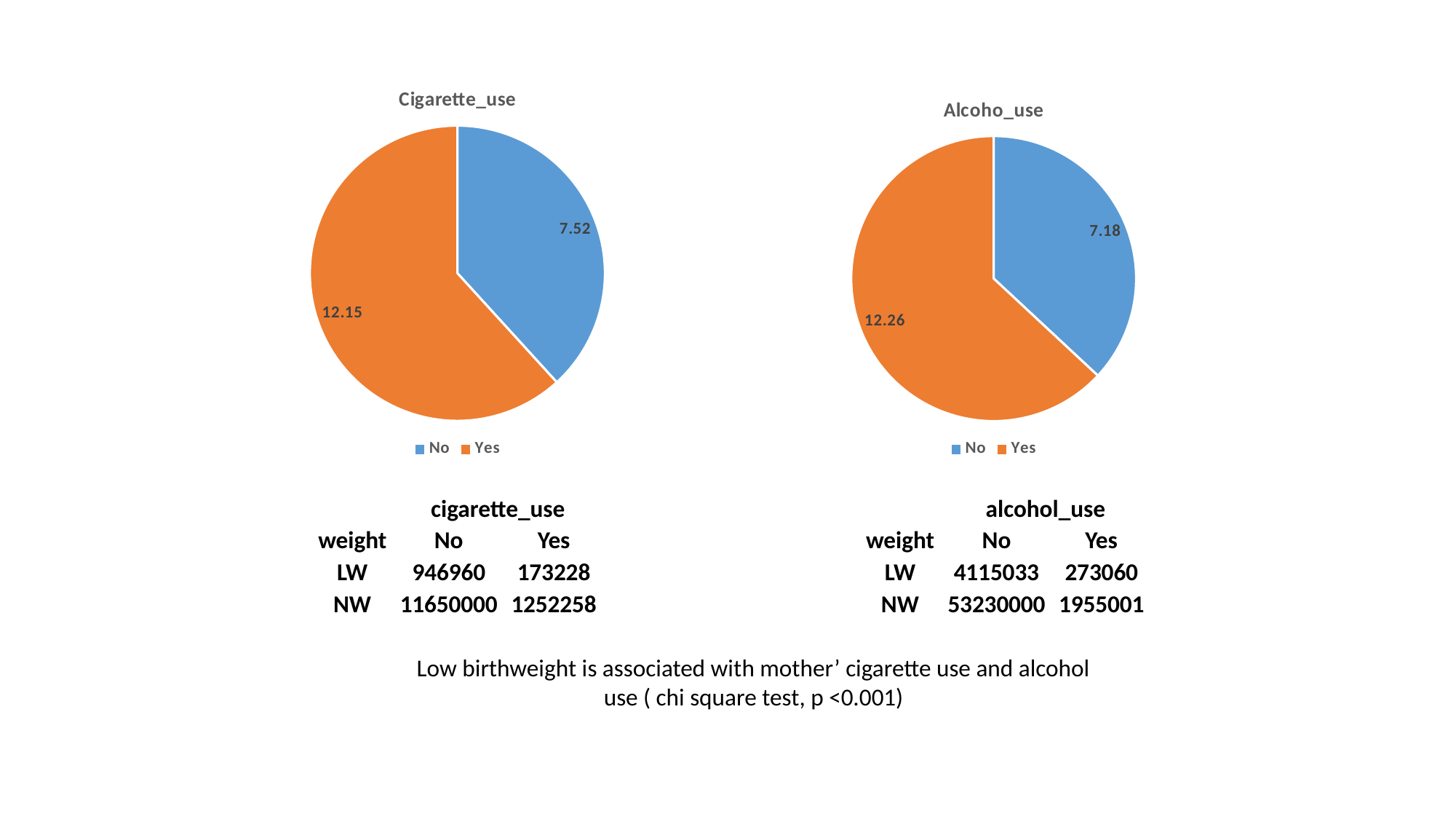

### Chart: Cigarette_use

| Category |  |
|---|---|
| No | 7.52 |
| Yes | 12.15 |

### Chart:

| Category |  |
|---|---|
| No | 7.18 |
| Yes | 12.26 |
|  | cigarette\_use |  |
| --- | --- | --- |
| weight | No | Yes |
| LW | 946960 | 173228 |
| NW | 11650000 | 1252258 |
|  | alcohol\_use |  |
| --- | --- | --- |
| weight | No | Yes |
| LW | 4115033 | 273060 |
| NW | 53230000 | 1955001 |
Low birthweight is associated with mother’ cigarette use and alcohol use ( chi square test, p <0.001)